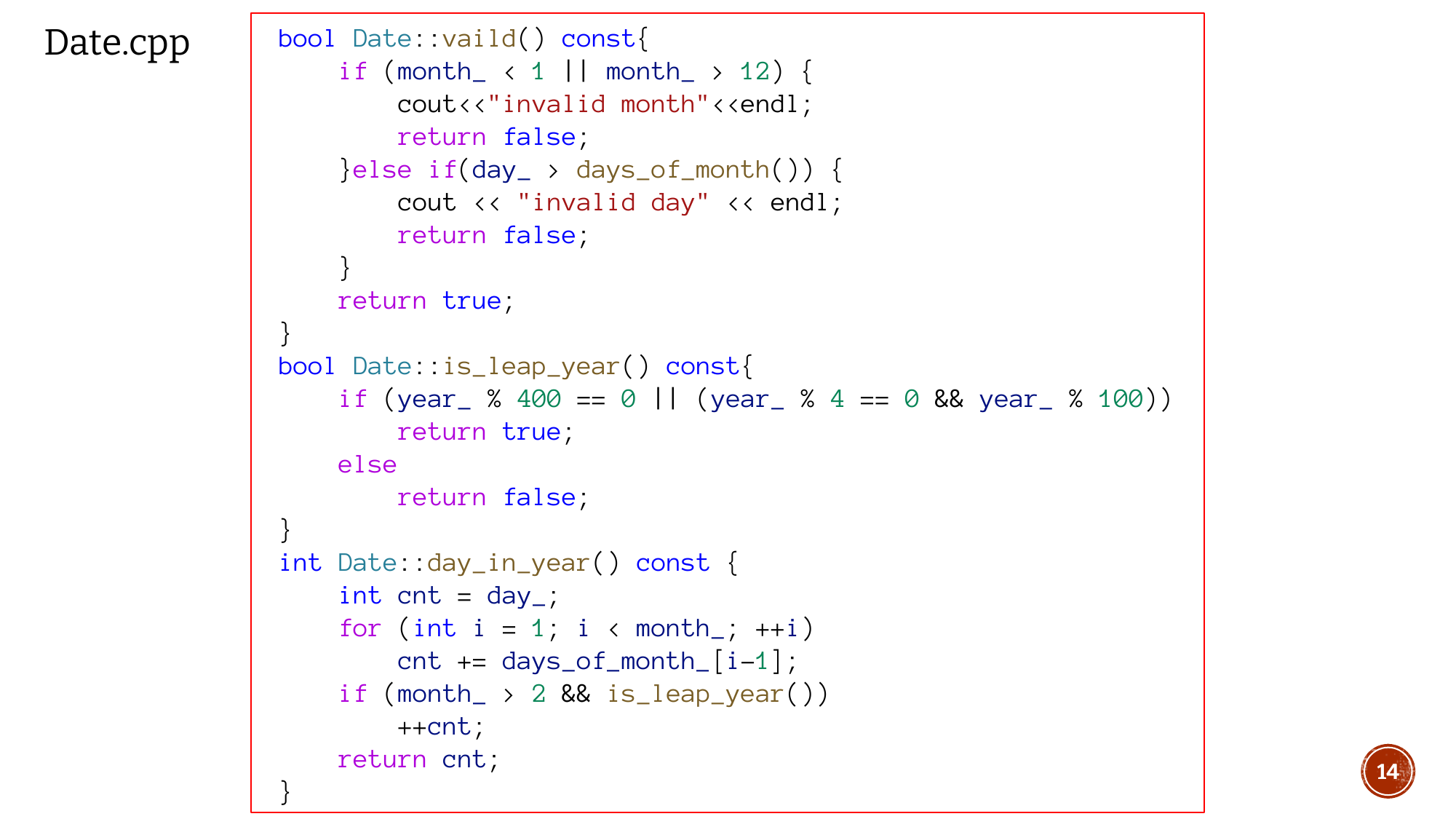

Date.cpp

bool Date::vaild() const{
    if (month_ < 1 || month_ > 12) {
        cout<<"invalid month"<<endl;
        return false;
    }else if(day_ > days_of_month()) {
        cout << "invalid day" << endl;
        return false;
    }
    return true;
}
bool Date::is_leap_year() const{
    if (year_ % 400 == 0 || (year_ % 4 == 0 && year_ % 100))
        return true;
    else
        return false;
}
int Date::day_in_year() const {
    int cnt = day_;
    for (int i = 1; i < month_; ++i)
        cnt += days_of_month_[i-1];
    if (month_ > 2 && is_leap_year())
        ++cnt;
    return cnt;
}

14